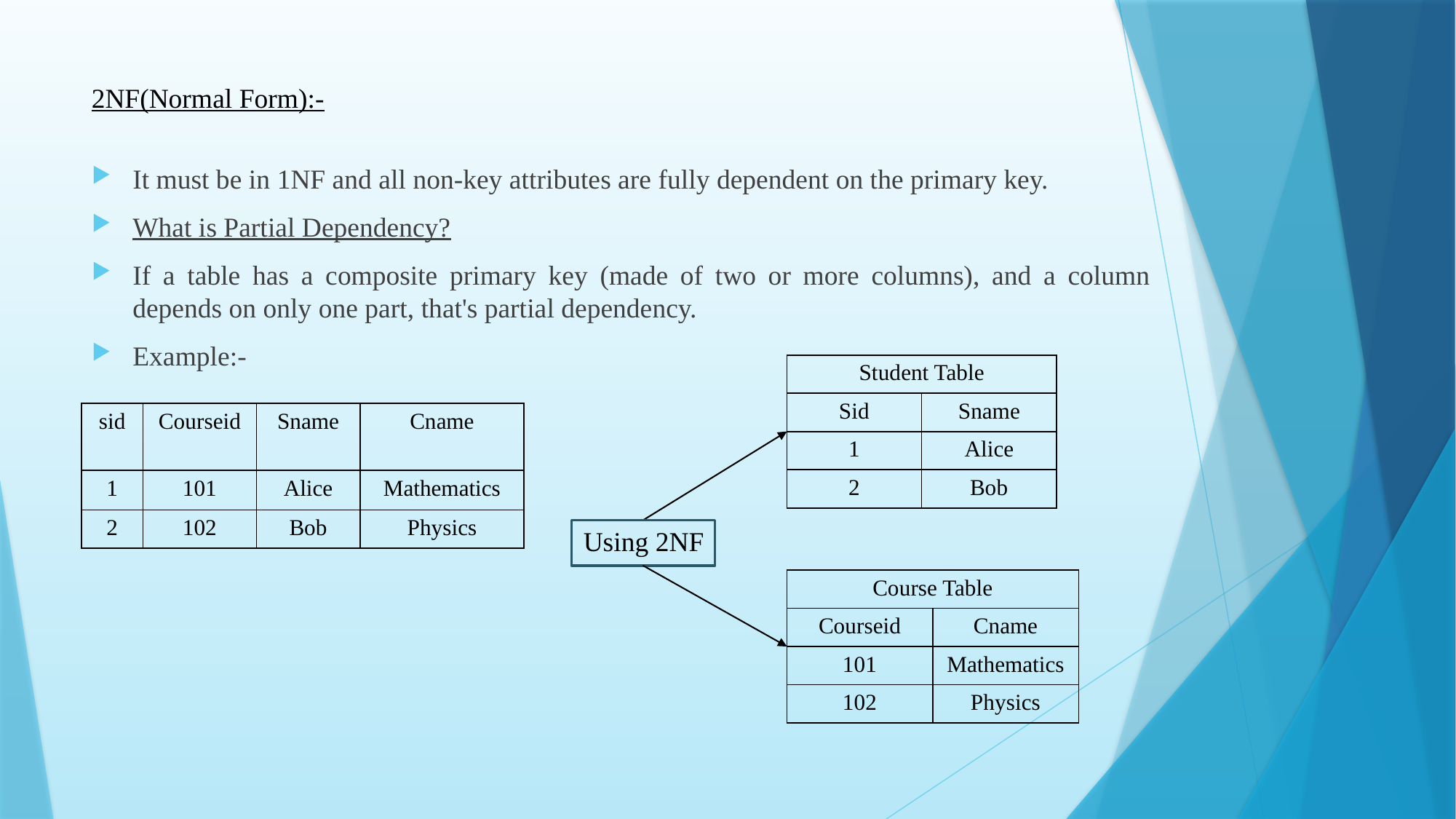

2NF(Normal Form):-
It must be in 1NF and all non-key attributes are fully dependent on the primary key.
What is Partial Dependency?
If a table has a composite primary key (made of two or more columns), and a column depends on only one part, that's partial dependency.
Example:-

| Student Table |  |
| --- | --- |
| Sid | Sname |
| 1 | Alice |
| 2 | Bob |
| sid | Courseid | Sname | Cname |
| --- | --- | --- | --- |
| 1 | 101 | Alice | Mathematics |
| 2 | 102 | Bob | Physics |
Using 2NF

| Course Table |  |
| --- | --- |
| Courseid | Cname |
| 101 | Mathematics |
| 102 | Physics |